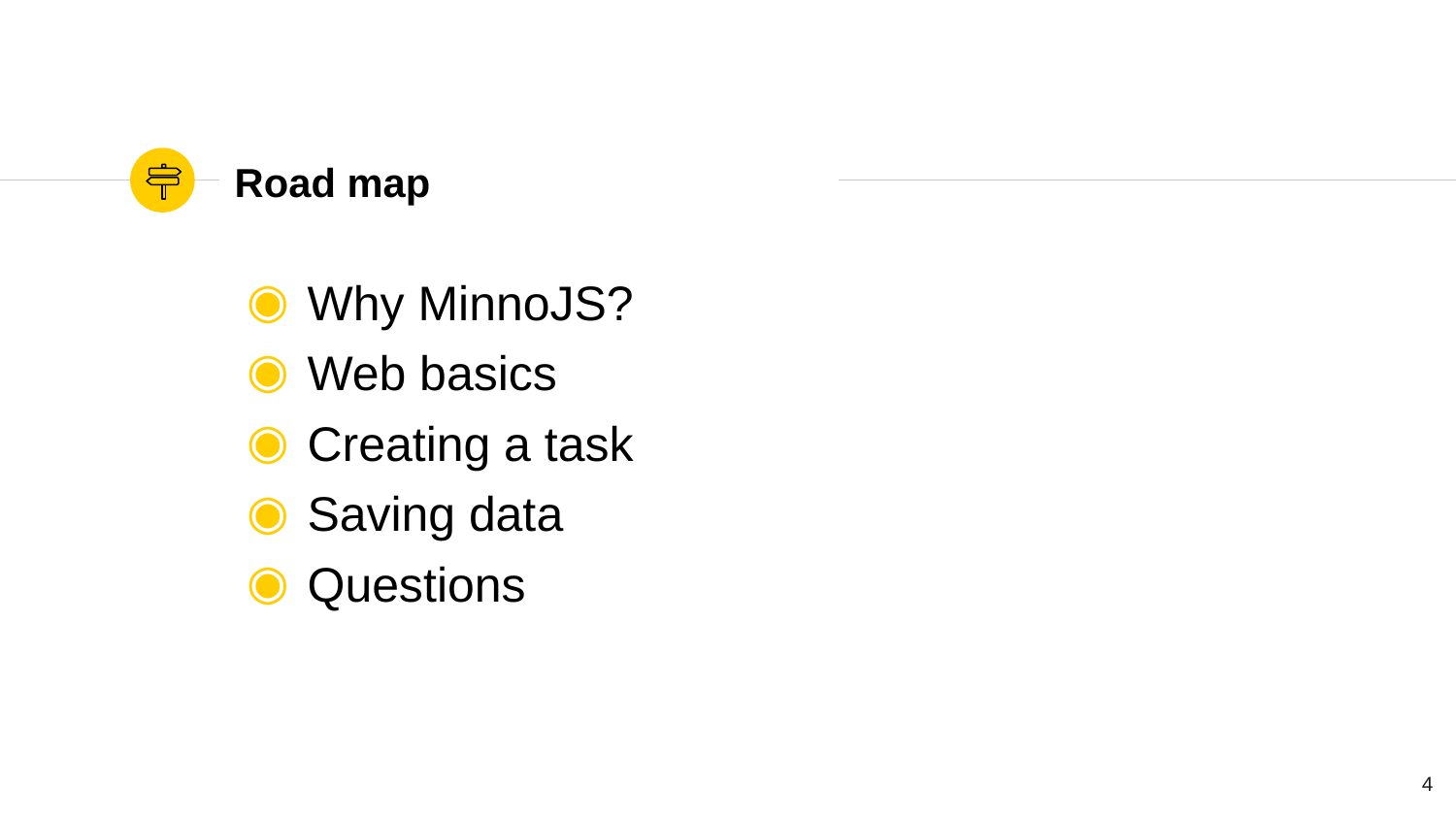

# Road map

Why MinnoJS?
Web basics
Creating a task
Saving data
Questions

4